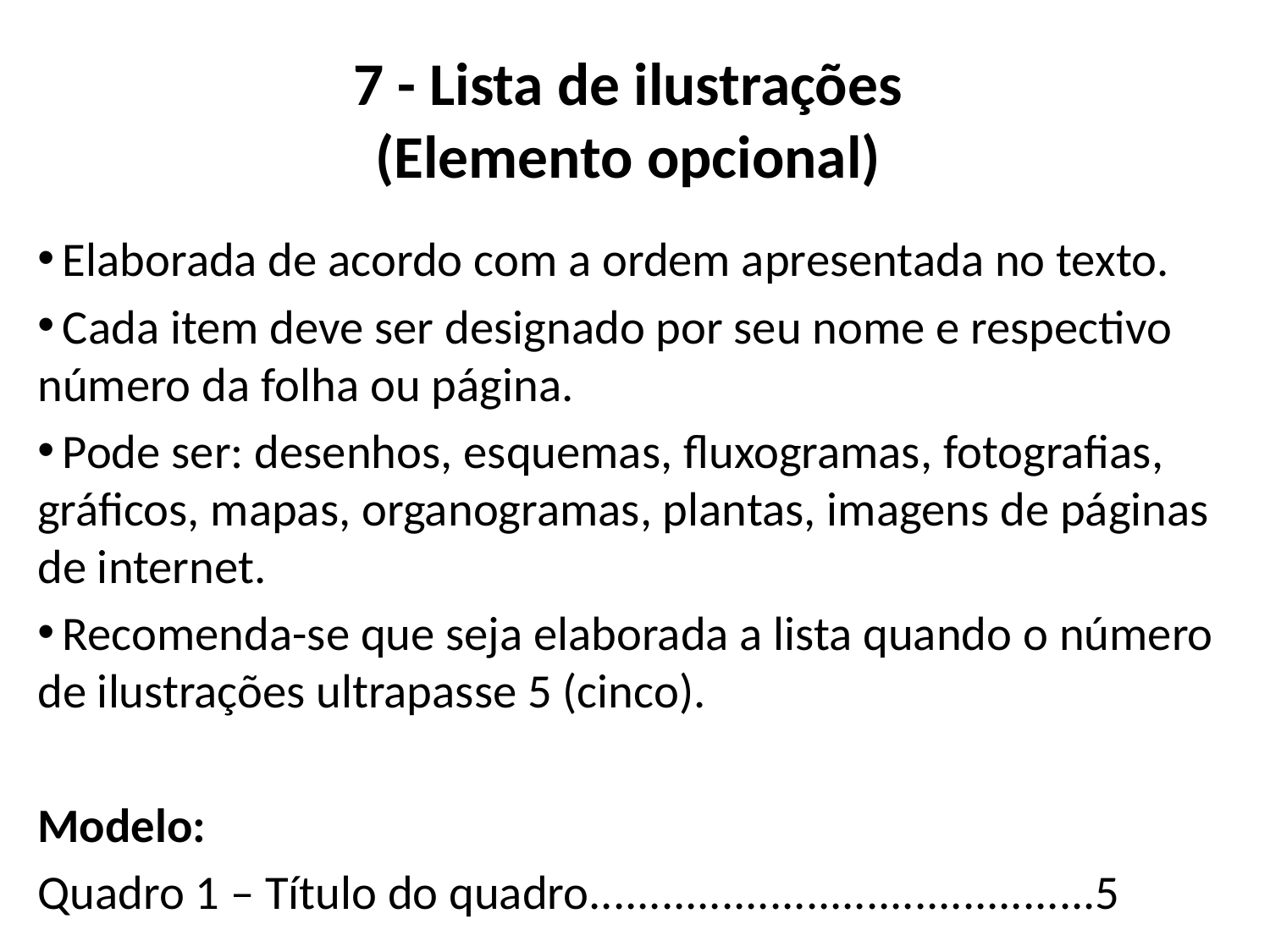

# 7 - Lista de ilustrações (Elemento opcional)
 Elaborada de acordo com a ordem apresentada no texto.
 Cada item deve ser designado por seu nome e respectivo número da folha ou página.
 Pode ser: desenhos, esquemas, fluxogramas, fotografias, gráficos, mapas, organogramas, plantas, imagens de páginas de internet.
 Recomenda-se que seja elaborada a lista quando o número de ilustrações ultrapasse 5 (cinco).

Modelo:
Quadro 1 – Título do quadro..........................................5